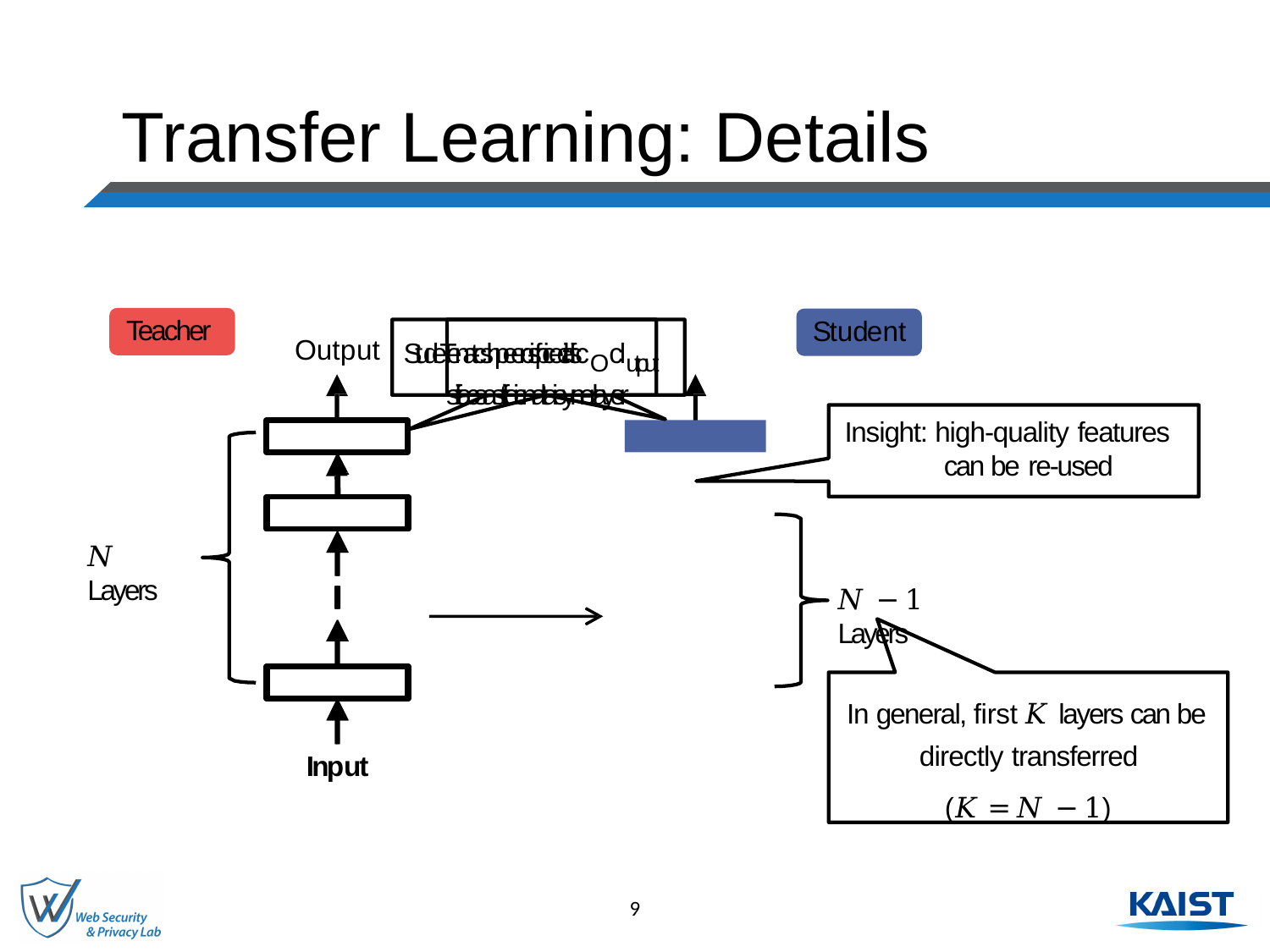

# Transfer Learning: Details

Teacher
Student
StudeTenat-cshpeerc-isfpicecliafisc Oclutput  sifiacsastiifoicnaltaioynerlayer

Output

Insight: high-quality features  can be re-used

𝑁 Layers
𝑁 − 1 Layers

In general, first 𝐾 layers can be  directly transferred
(𝐾 = 𝑁 − 1)

Input
9